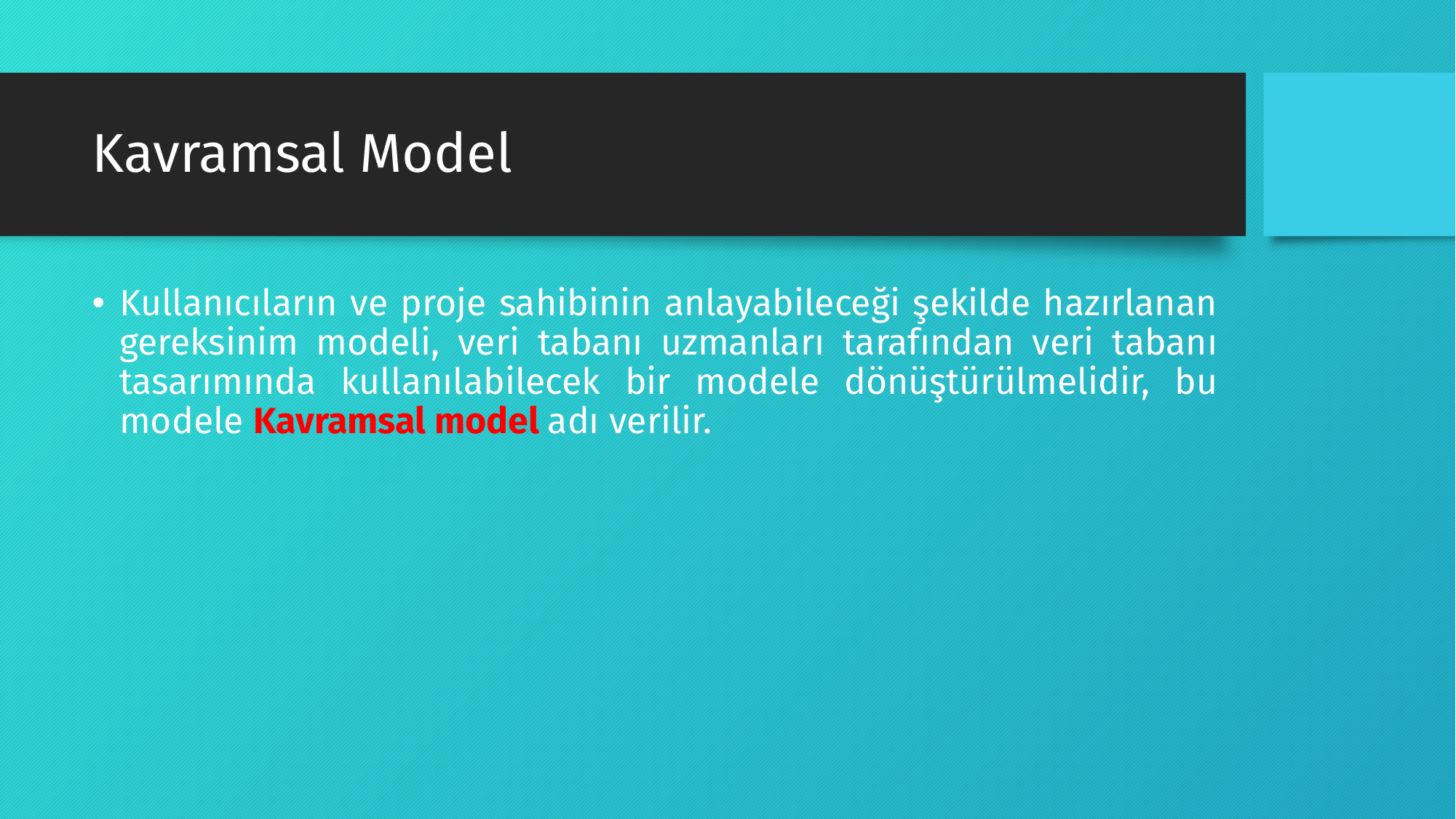

# Kavramsal Model
Kullanıcıların ve proje sahibinin anlayabileceği şekilde hazırlanan gereksinim modeli, veri tabanı uzmanları tarafından veri tabanı tasarımında kullanılabilecek bir modele dönüştürülmelidir, bu modele Kavramsal model adı verilir.